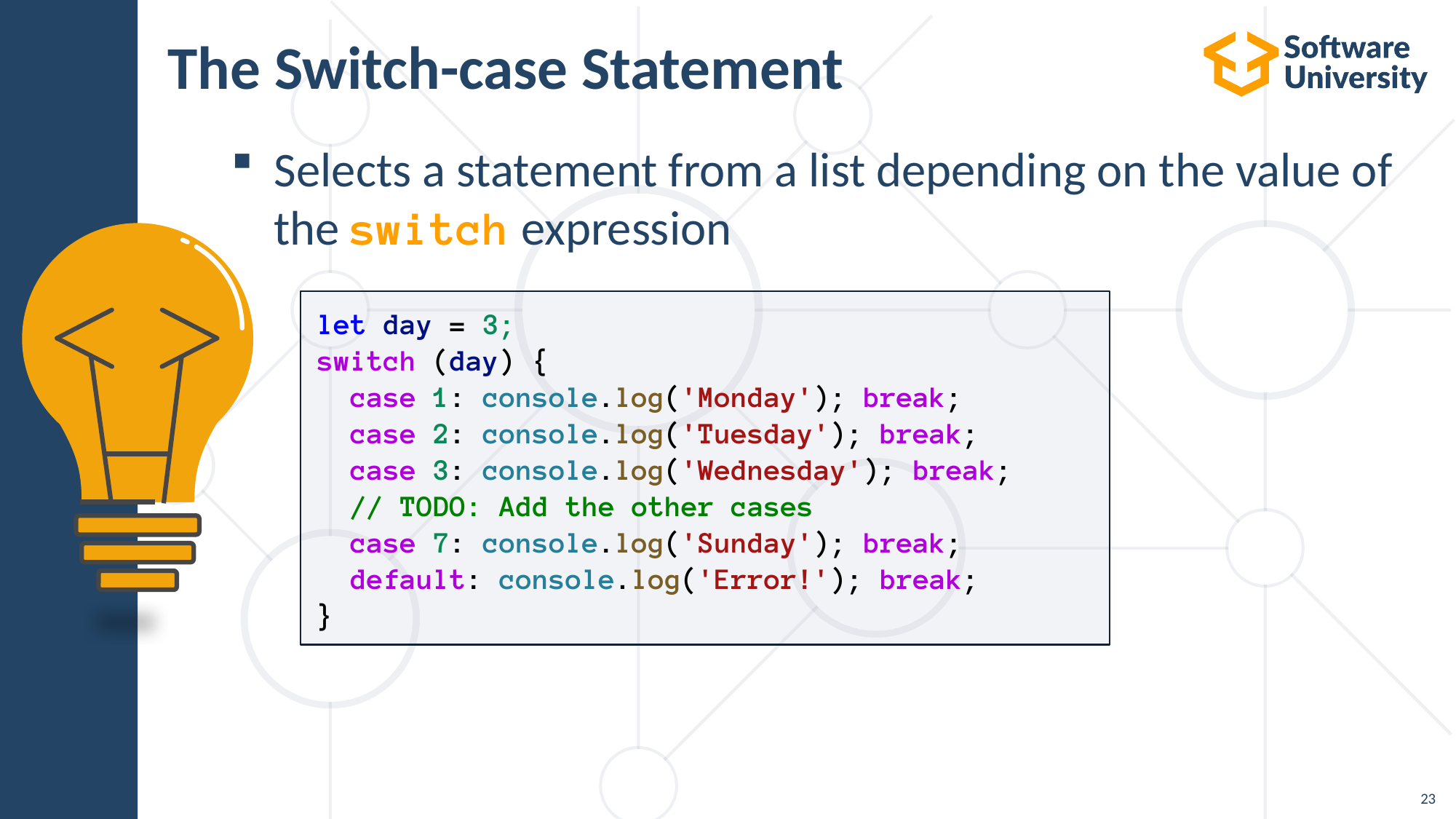

# The Switch-case Statement
Selects a statement from a list depending on the value of the switch expression

let day = 3;
switch (day) {
  case 1: console.log('Monday'); break;
  case 2: console.log('Tuesday'); break;
  case 3: console.log('Wednesday'); break;
  // TODO: Add the other cases
  case 7: console.log('Sunday'); break;
  default: console.log('Error!'); break;
}
23